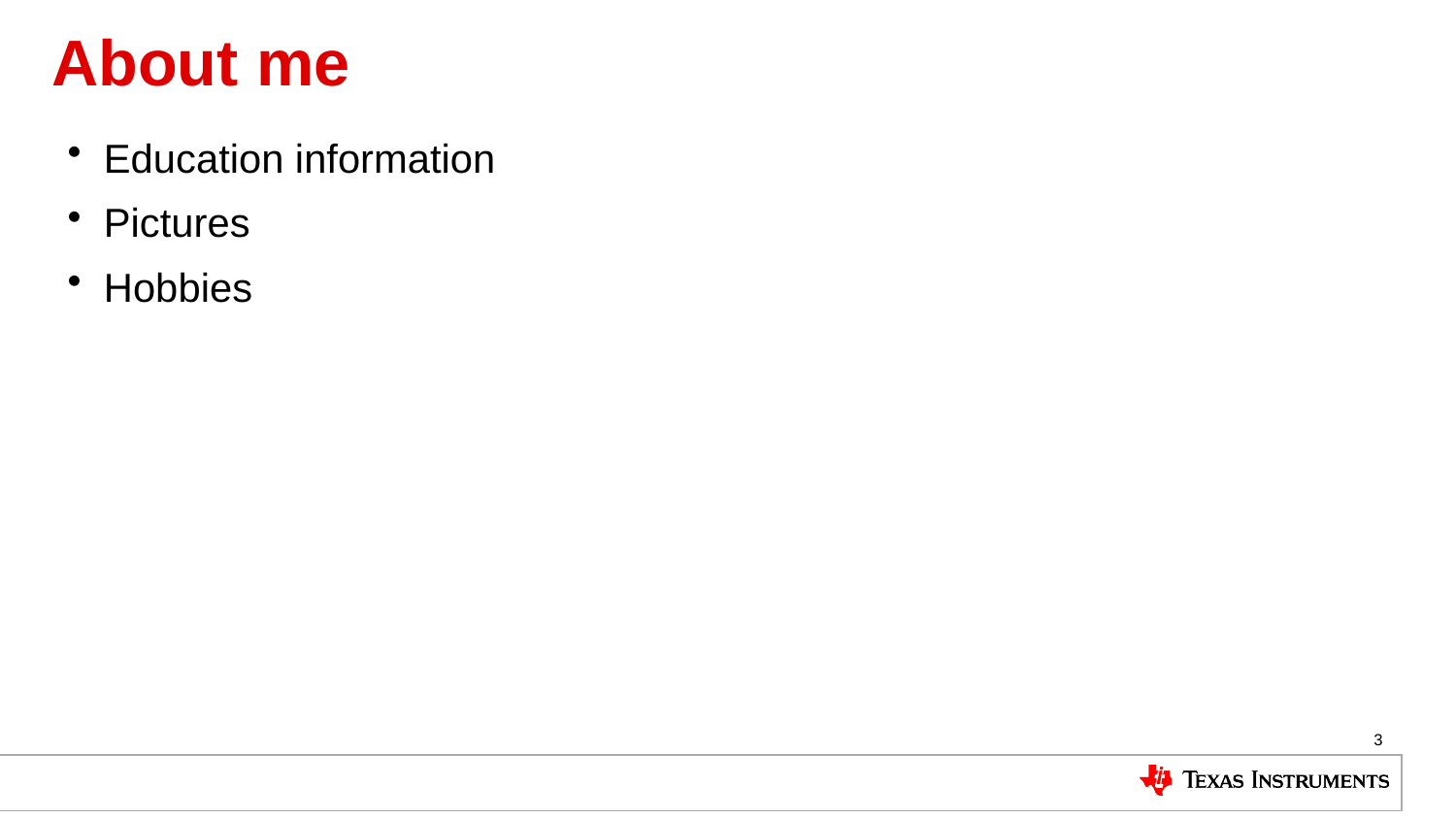

# About me
Education information
Pictures
Hobbies
3